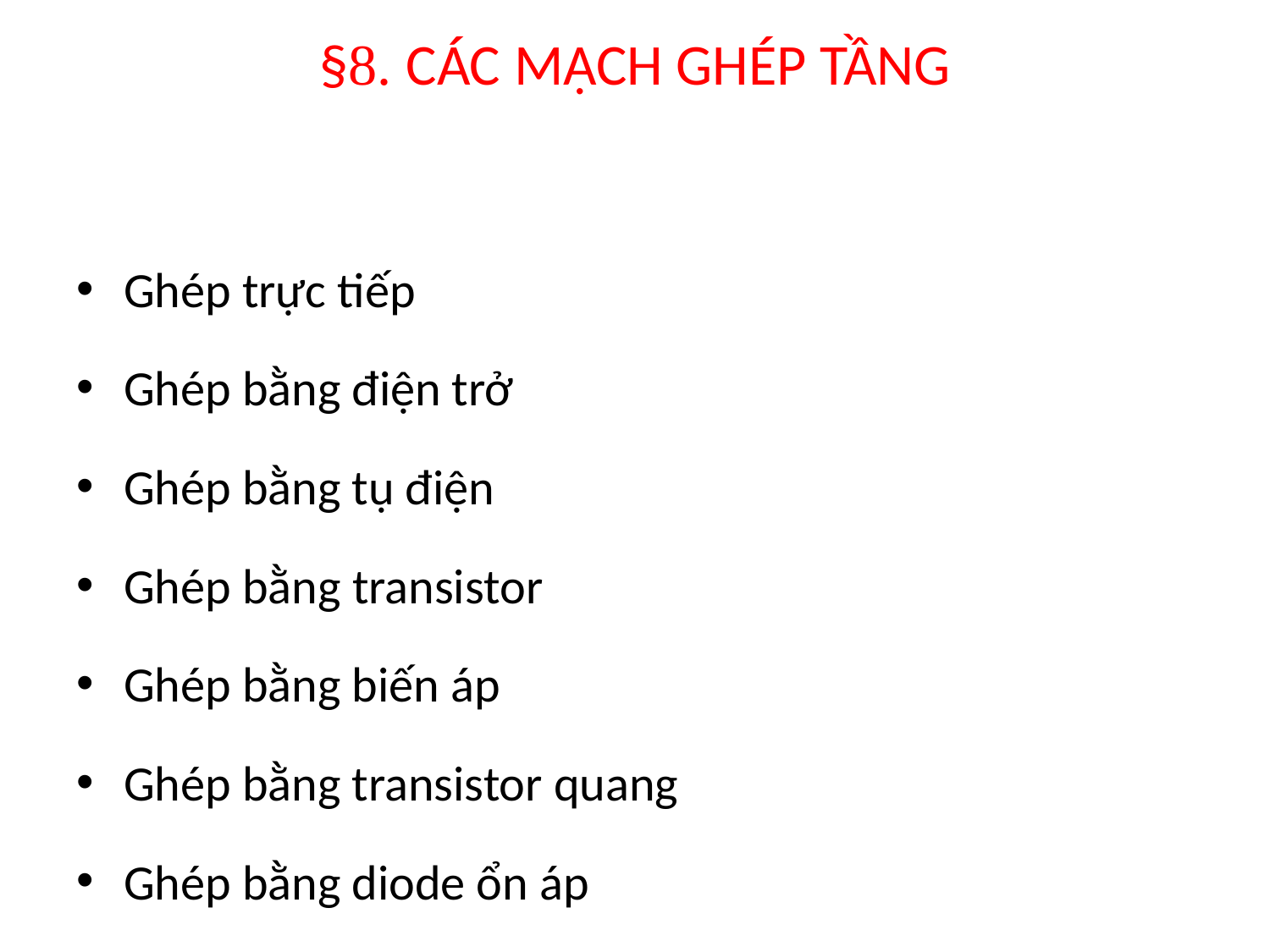

# §8. CÁC MẠCH GHÉP TẦNG
Ghép trực tiếp
Ghép bằng điện trở
Ghép bằng tụ điện
Ghép bằng transistor
Ghép bằng biến áp
Ghép bằng transistor quang
Ghép bằng diode ổn áp